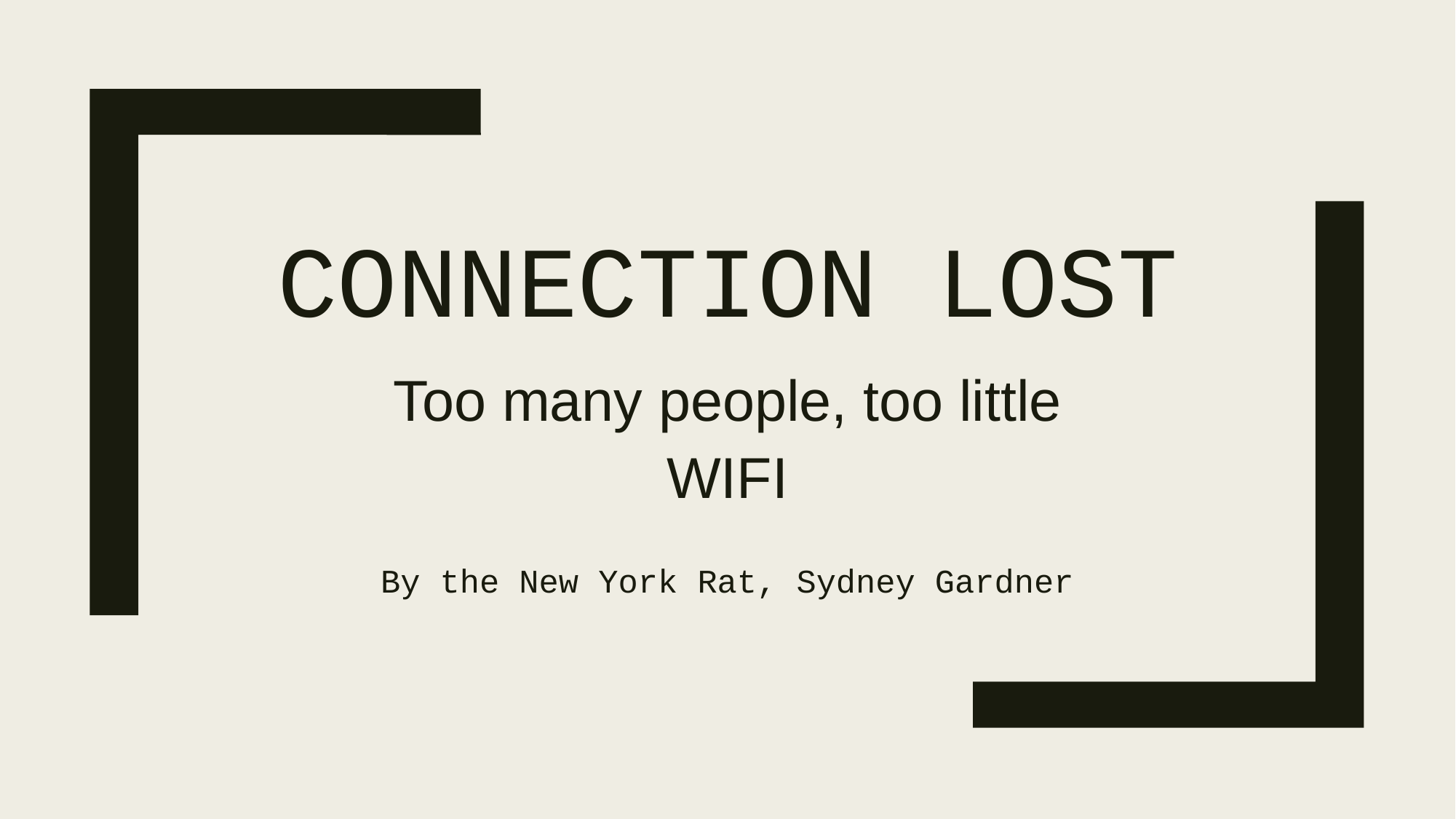

# Connection lost
Too many people, too little WIFI

By the New York Rat, Sydney Gardner